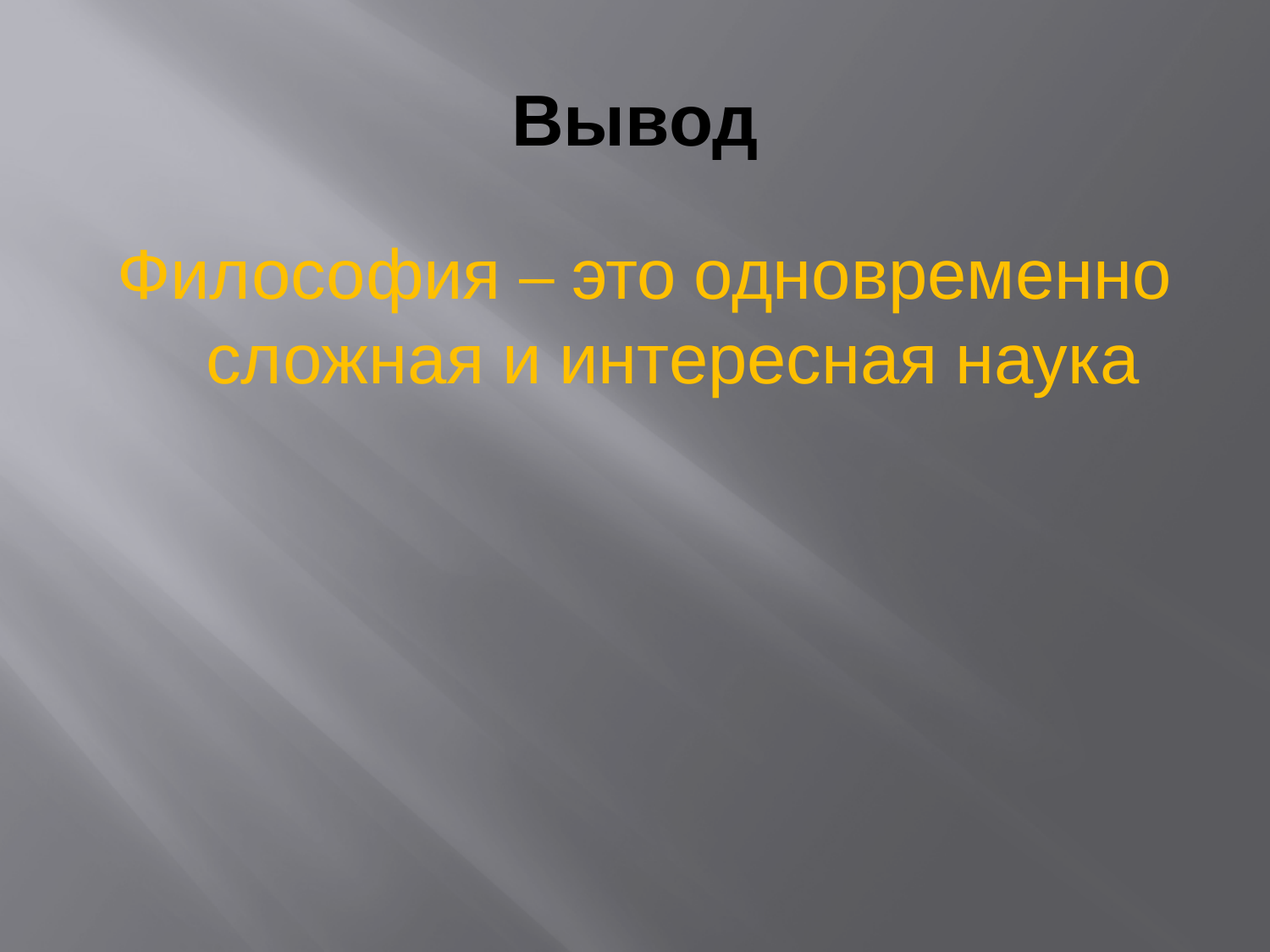

# Вывод
Философия – это одновременно сложная и интересная наука